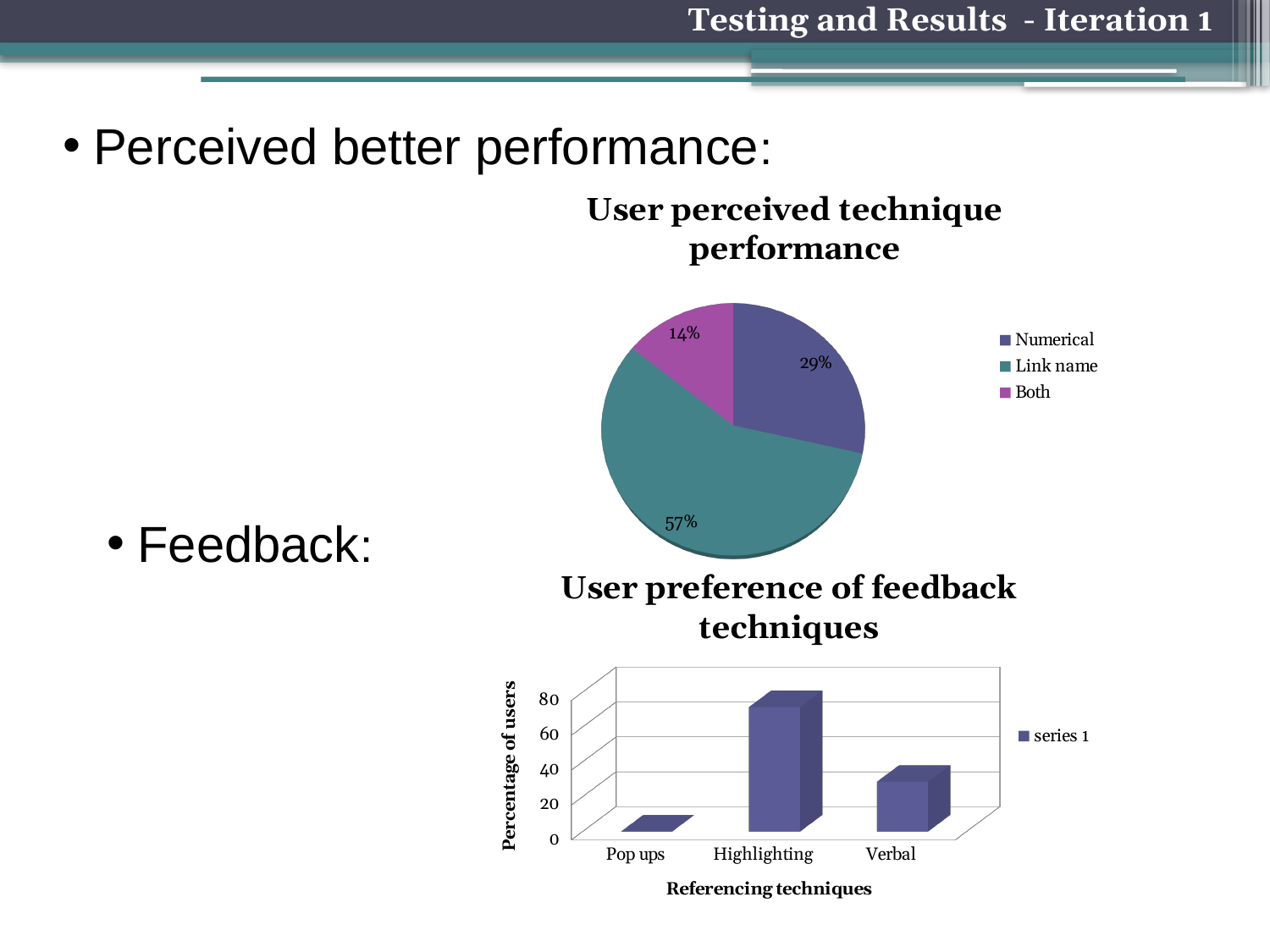

Testing and Results  - Iteration 1

Perceived better performance:

[unsupported chart]

Feedback:

[unsupported chart]